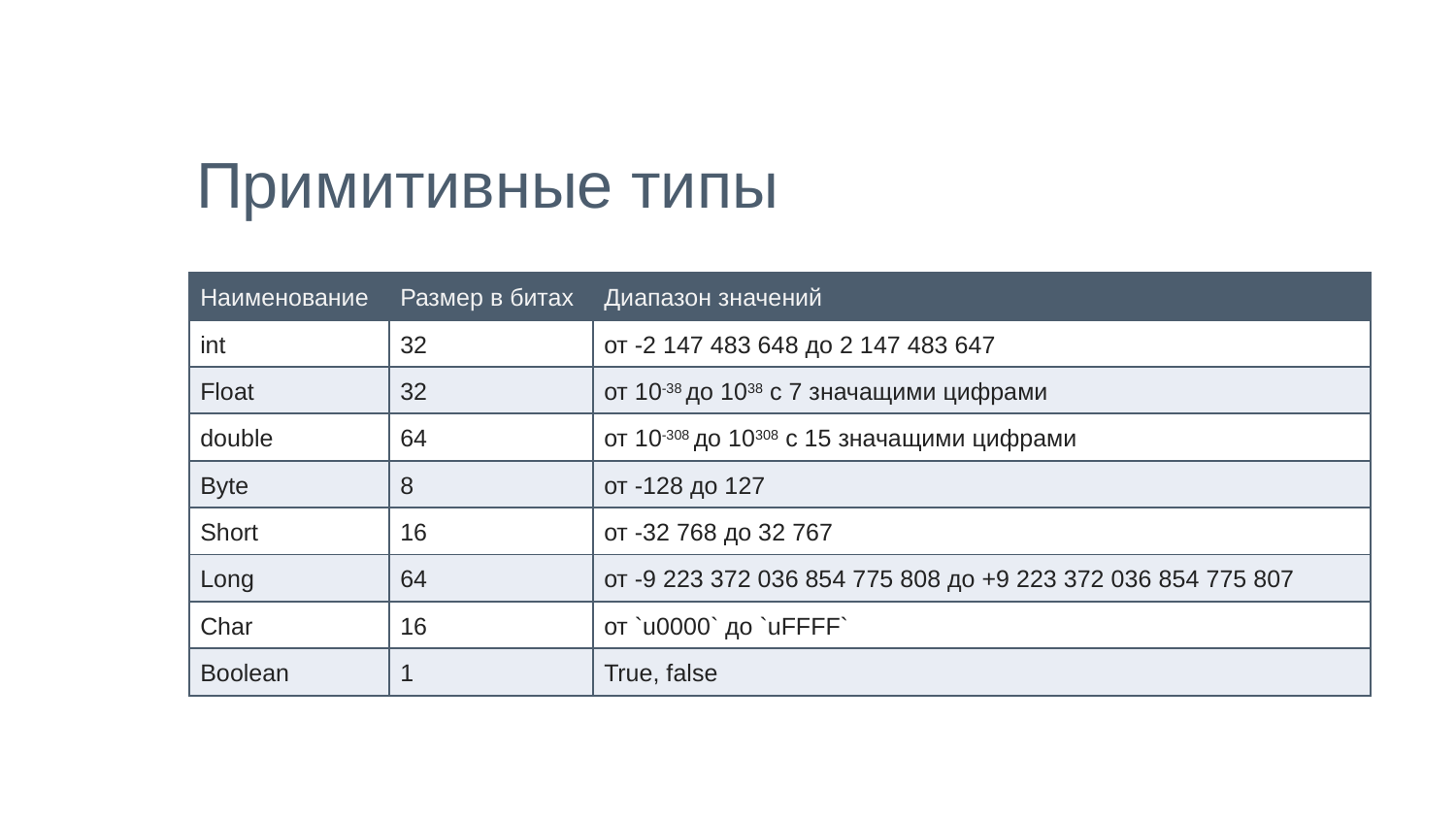

Примитивные типы
| Наименование | Размер в битах | Диапазон значений |
| --- | --- | --- |
| int | 32 | от -2 147 483 648 до 2 147 483 647 |
| Float | 32 | от 10-38 до 1038 с 7 значащими цифрами |
| double | 64 | от 10-308 до 10308 с 15 значащими цифрами |
| Byte | 8 | от -128 до 127 |
| Short | 16 | от -32 768 до 32 767 |
| Long | 64 | от -9 223 372 036 854 775 808 до +9 223 372 036 854 775 807 |
| Char | 16 | от `u0000` до `uFFFF` |
| Boolean | 1 | True, false |